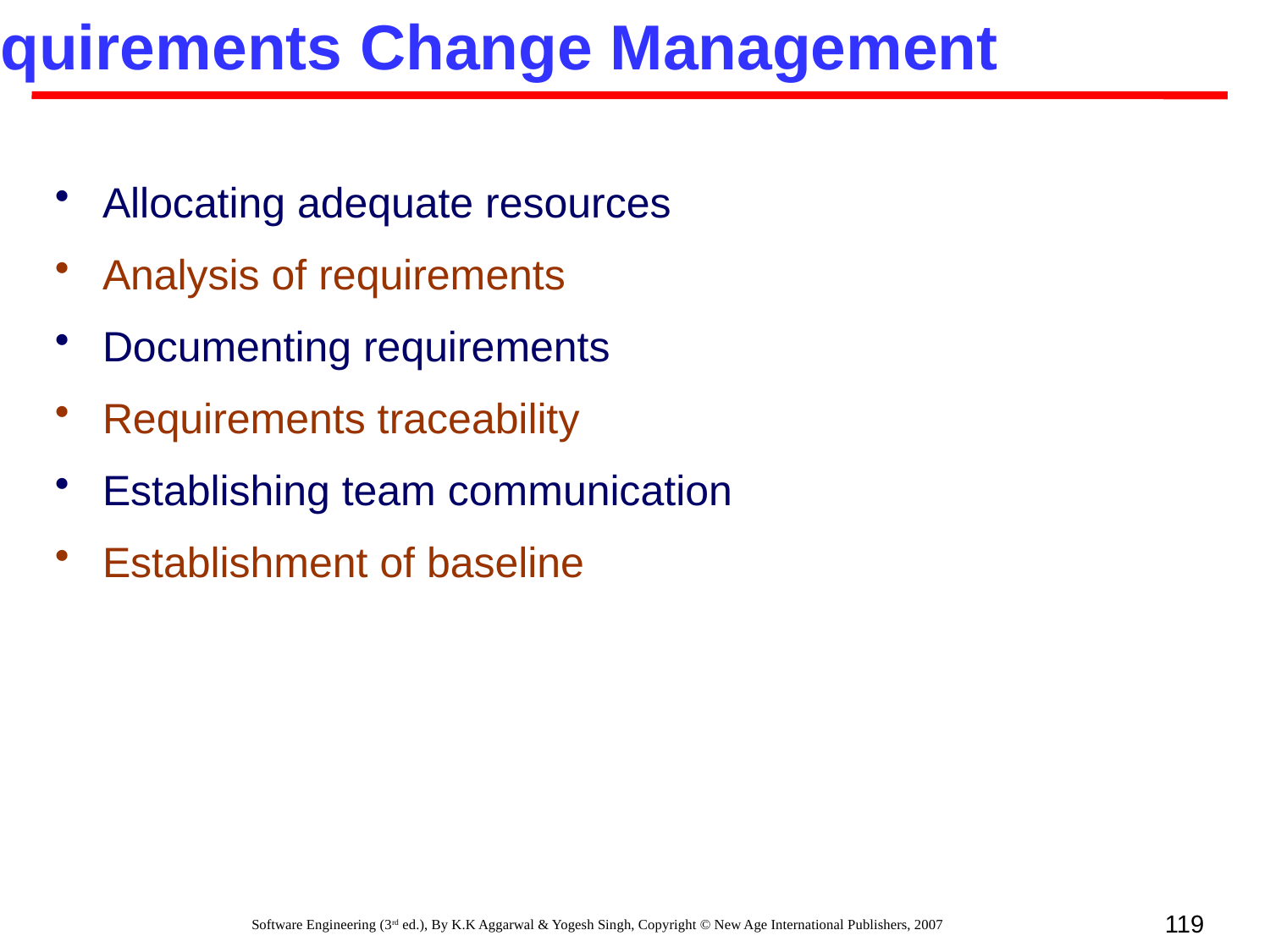

Requirements Change Management

Allocating adequate resources
Analysis of requirements
Documenting requirements
Requirements traceability
Establishing team communication
Establishment of baseline

119